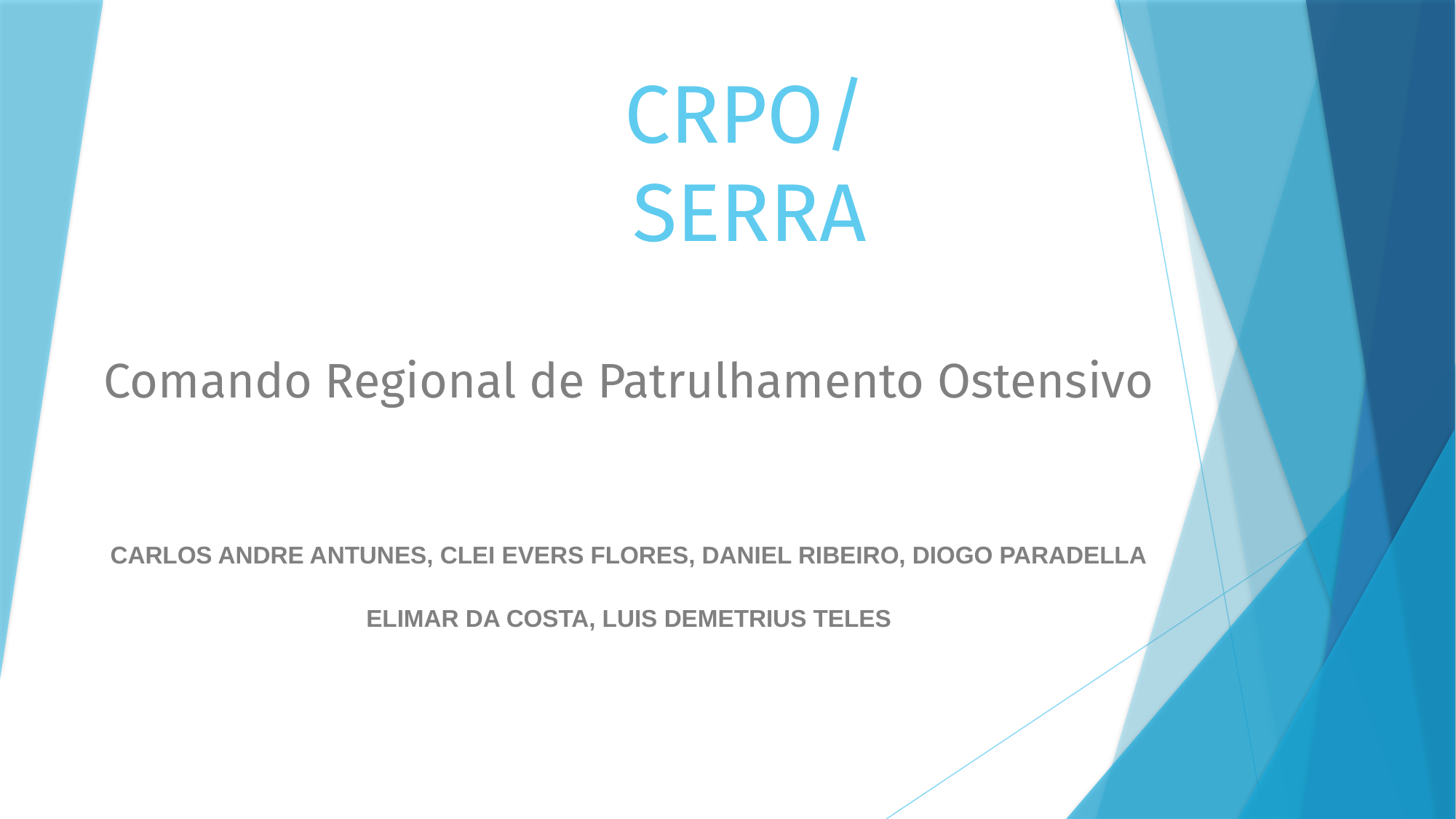

# CRPO/SERRA
Comando Regional de Patrulhamento Ostensivo
CARLOS ANDRE ANTUNES, CLEI EVERS FLORES, DANIEL RIBEIRO, DIOGO PARADELLA
ELIMAR DA COSTA, LUIS DEMETRIUS TELES